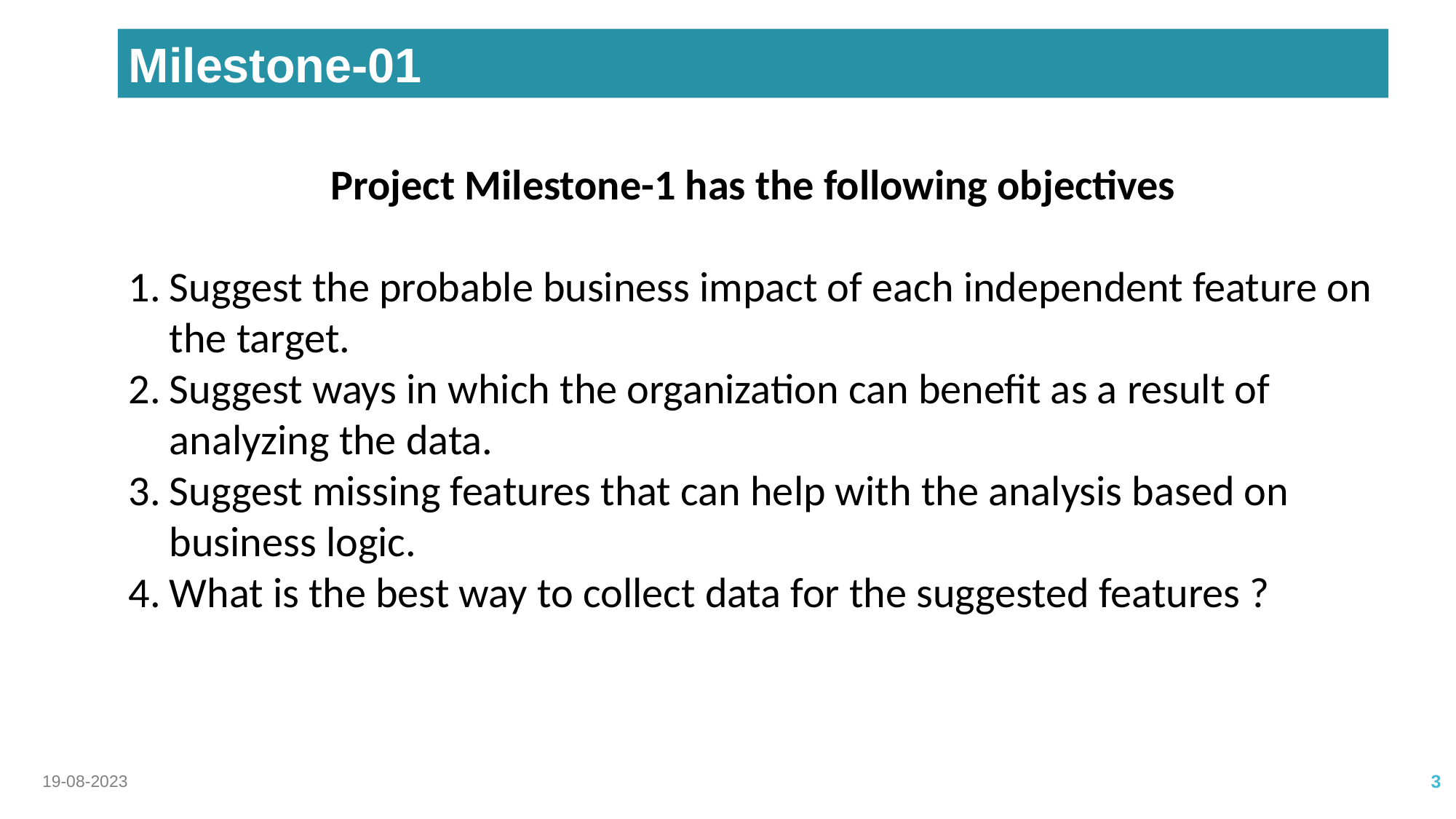

Milestone-01
Project Milestone-1 has the following objectives

Suggest the probable business impact of each independent feature on the target.
Suggest ways in which the organization can benefit as a result of analyzing the data.
Suggest missing features that can help with the analysis based on business logic.
What is the best way to collect data for the suggested features ?
19-08-2023
3